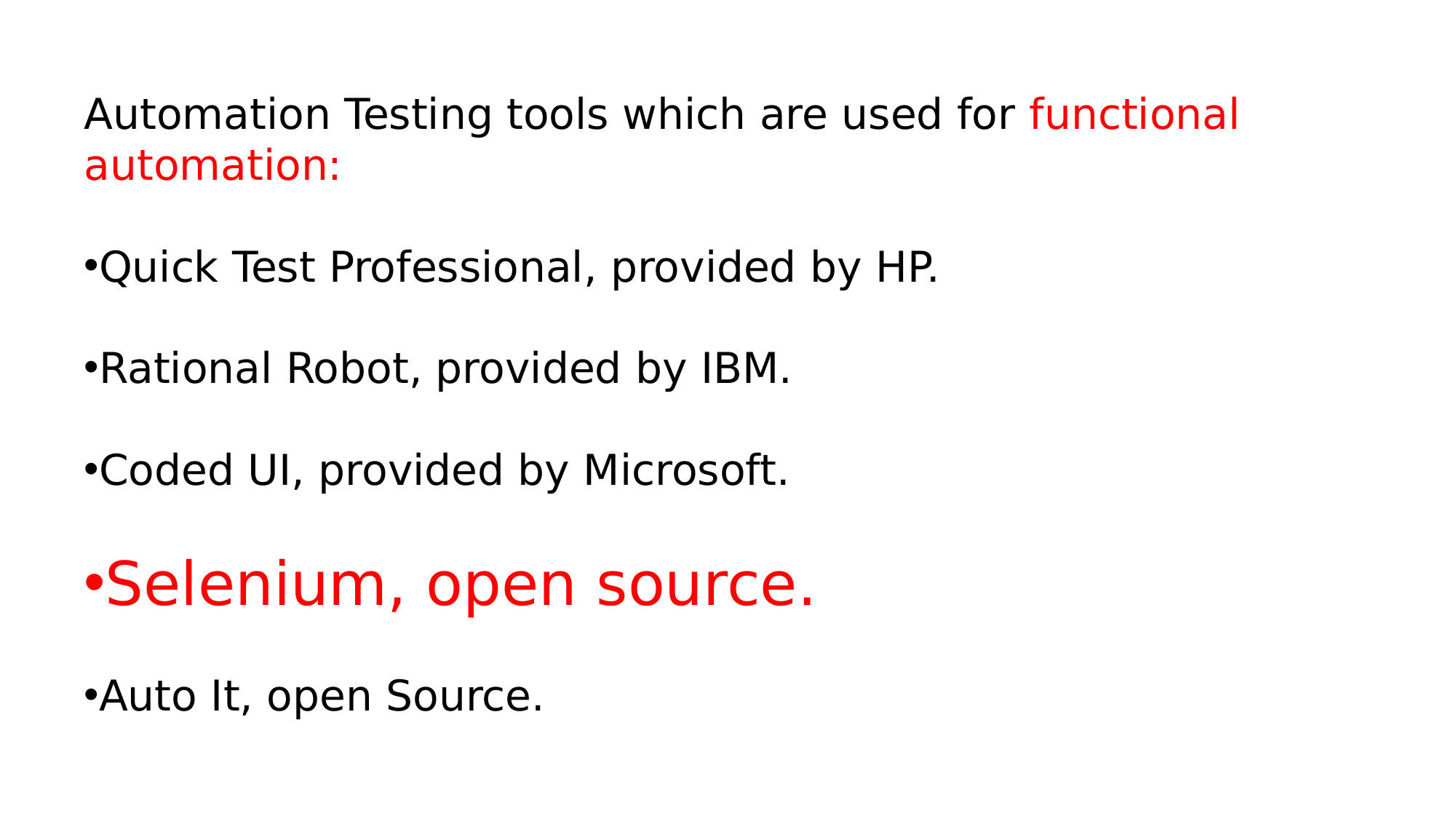

Automation Testing tools which are used for functional automation:

Quick Test Professional, provided by HP.

Rational Robot, provided by IBM.

Coded UI, provided by Microsoft.

Selenium, open source.

Auto It, open Source.